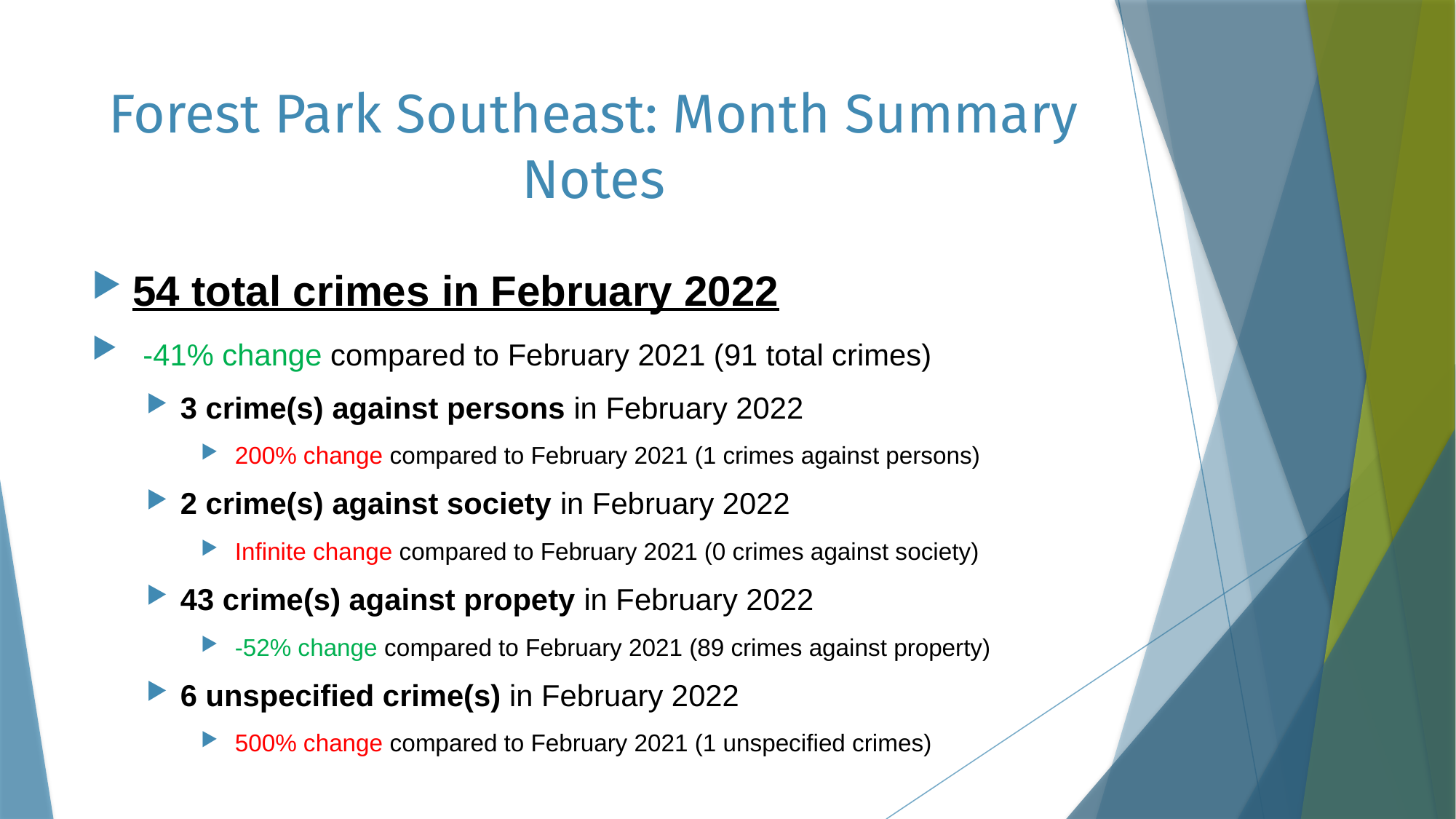

# Forest Park Southeast: Month Summary Notes
54 total crimes in February 2022
 -41% change compared to February 2021 (91 total crimes)
3 crime(s) against persons in February 2022
 200% change compared to February 2021 (1 crimes against persons)
2 crime(s) against society in February 2022
 Infinite change compared to February 2021 (0 crimes against society)
43 crime(s) against propety in February 2022
 -52% change compared to February 2021 (89 crimes against property)
6 unspecified crime(s) in February 2022
 500% change compared to February 2021 (1 unspecified crimes)